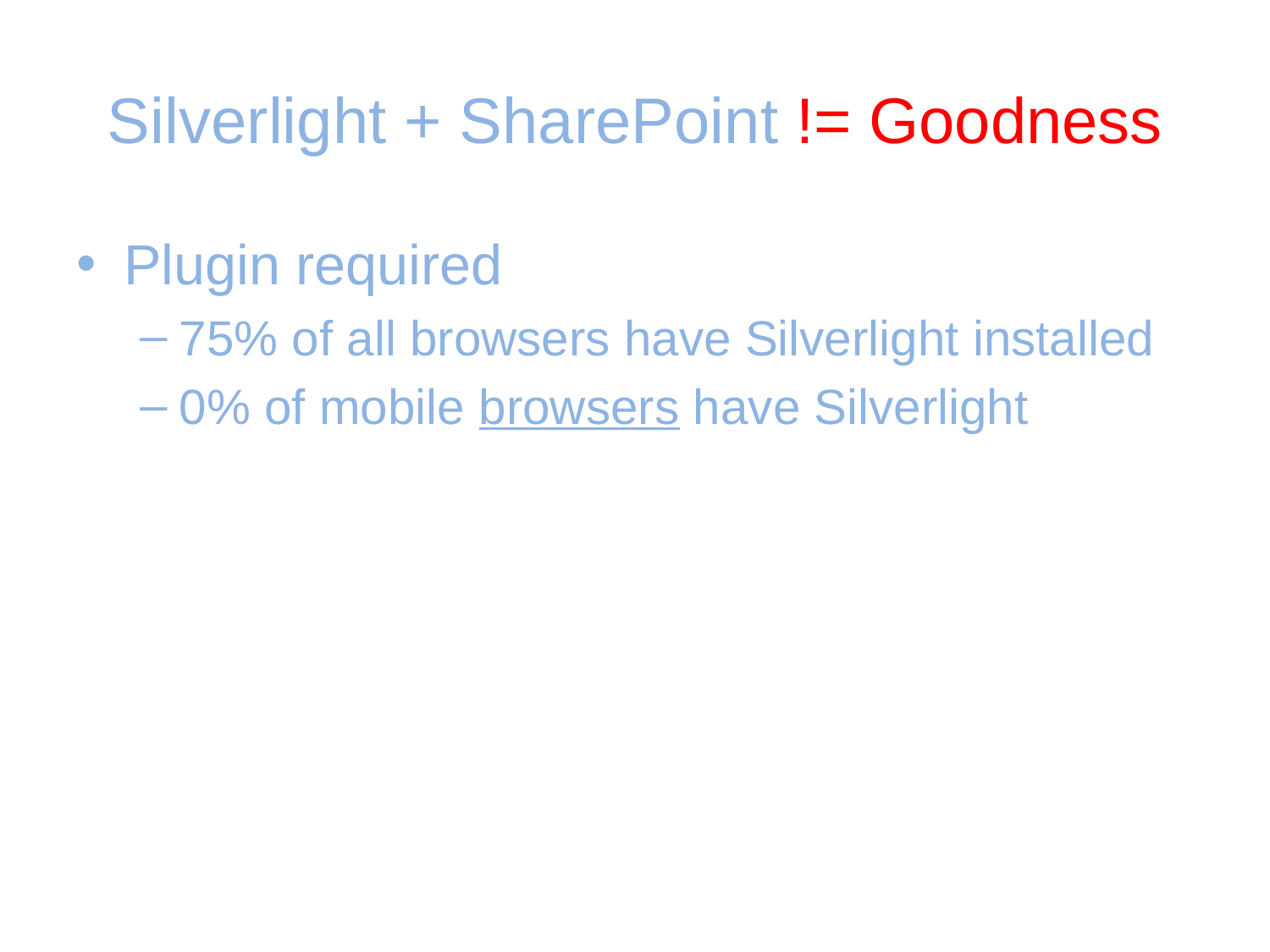

# Silverlight + SharePoint != Goodness
Plugin required
75% of all browsers have Silverlight installed
0% of mobile browsers have Silverlight